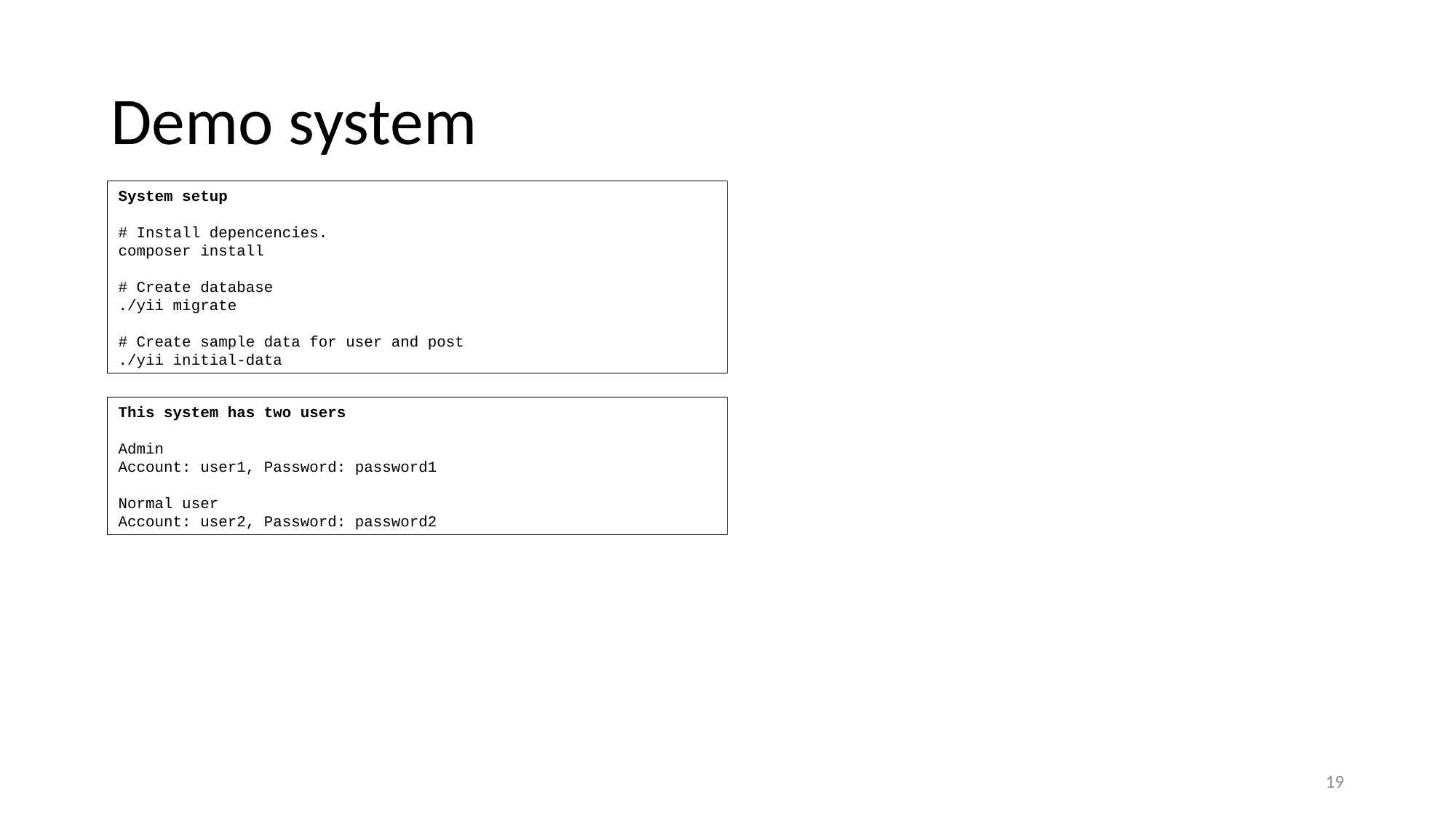

# Demo system
System setup

# Install depencencies.
composer install
# Create database
./yii migrate
# Create sample data for user and post
./yii initial-data
This system has two users

Admin
Account: user1, Password: password1

Normal user
Account: user2, Password: password2
19